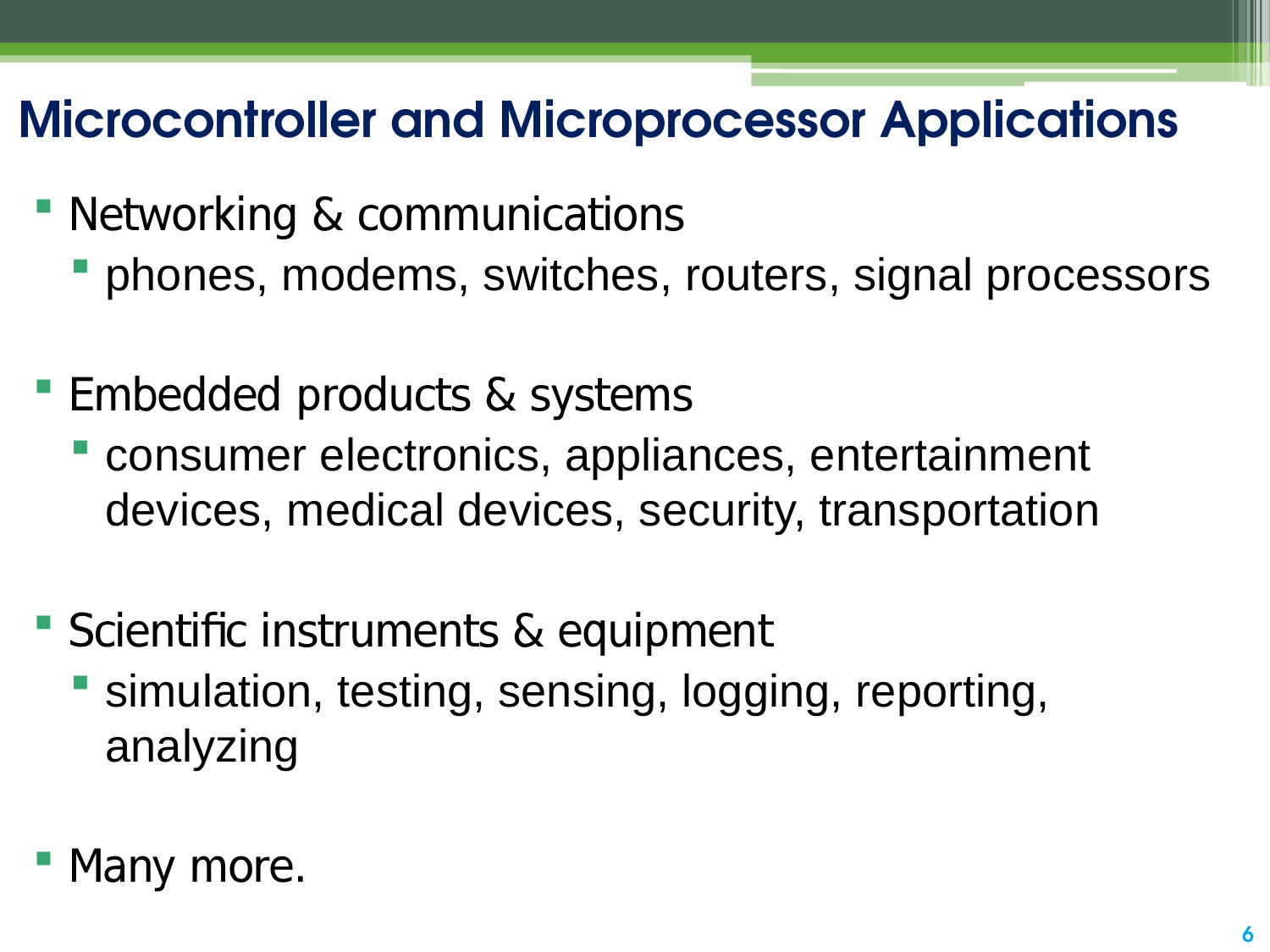

# Microcontroller and Microprocessor Applications
Networking & communications
phones, modems, switches, routers, signal processors

Embedded products & systems
consumer electronics, appliances, entertainment devices, medical devices, security, transportation

Scientific instruments & equipment
simulation, testing, sensing, logging, reporting, analyzing

Many more.